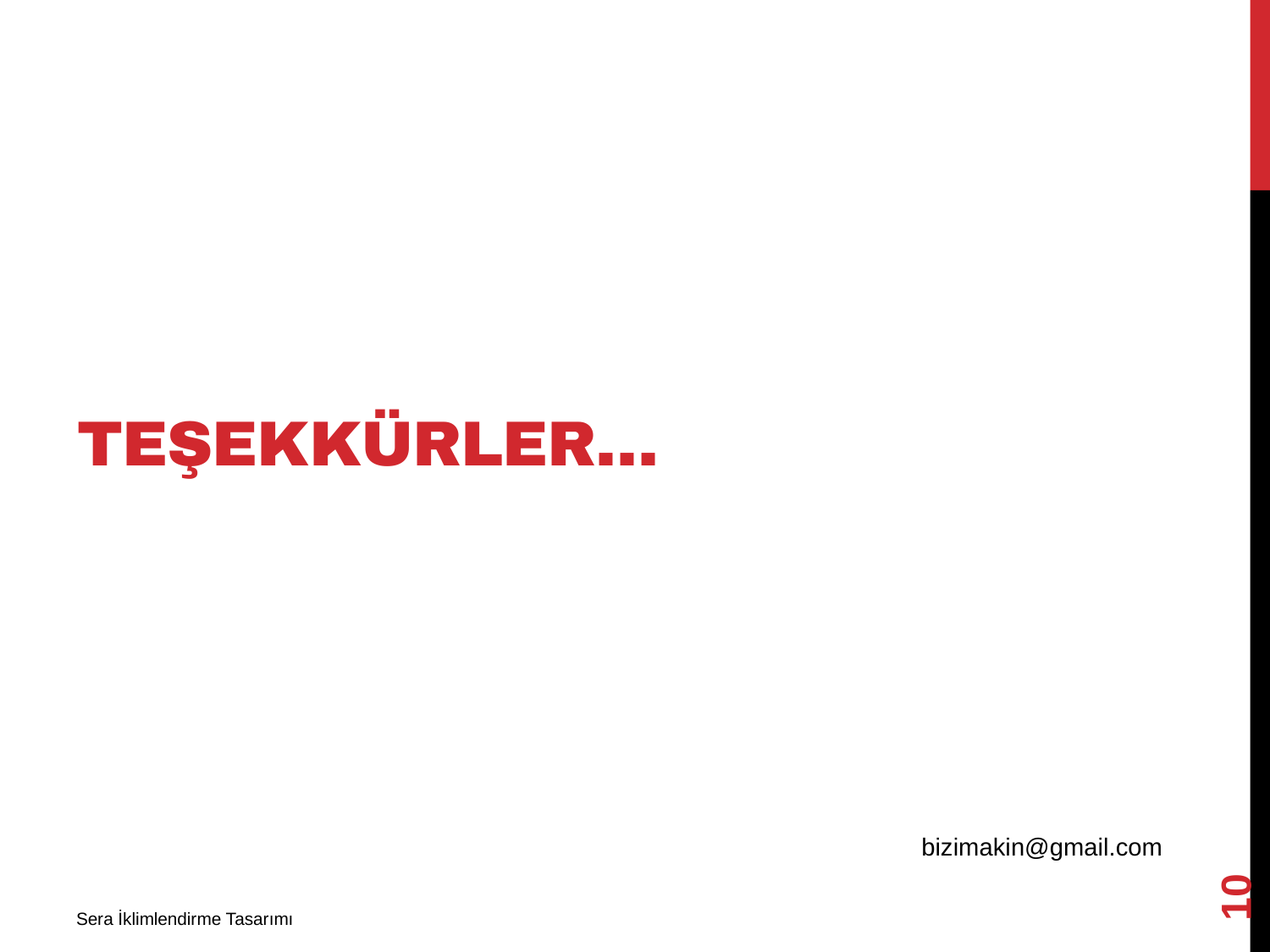

# TeşekkÜrler…
bizimakin@gmail.com
10
Sera İklimlendirme Tasarımı